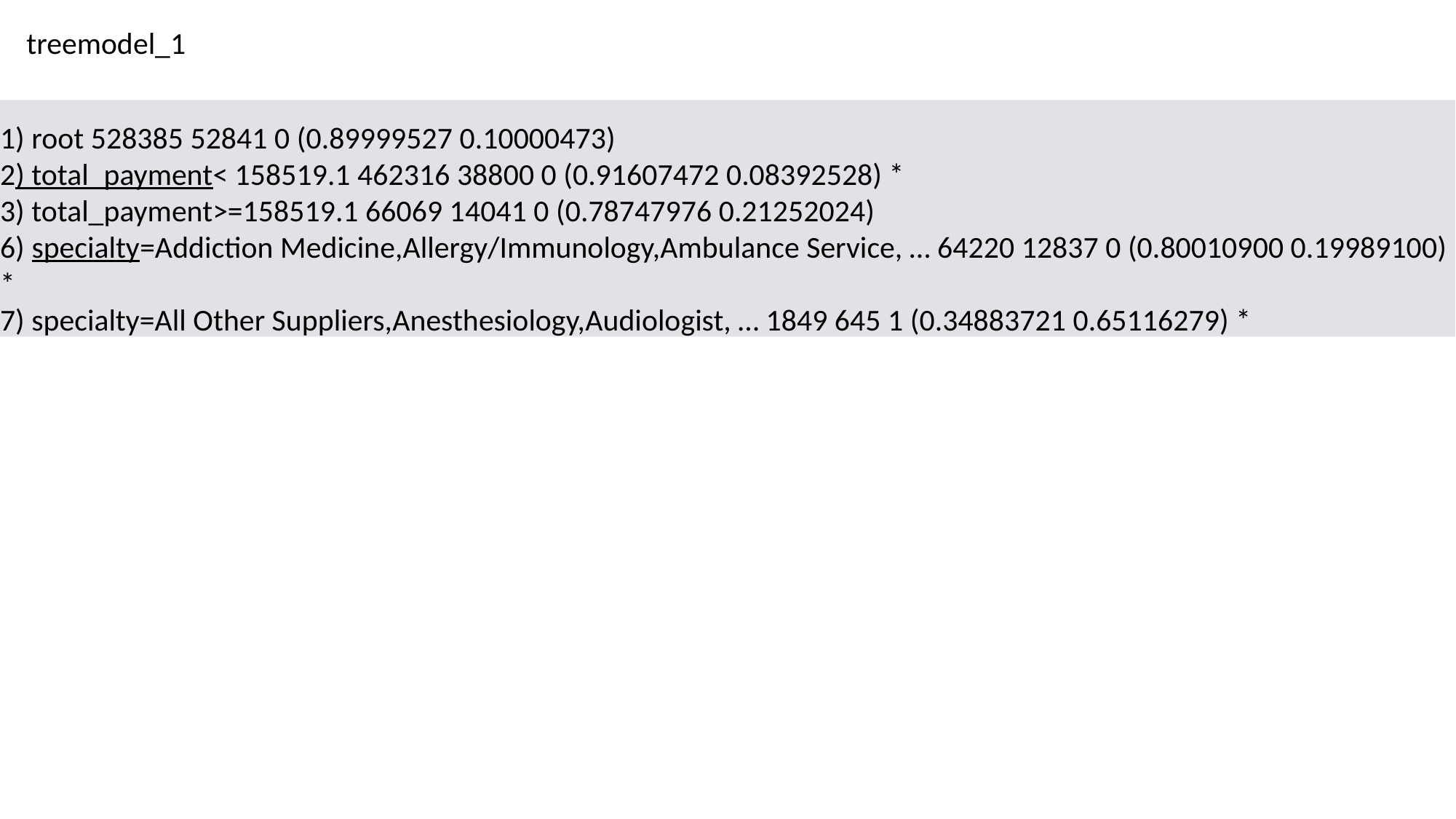

treemodel_1

1) root 528385 52841 0 (0.89999527 0.10000473)
2) total_payment< 158519.1 462316 38800 0 (0.91607472 0.08392528) *
3) total_payment>=158519.1 66069 14041 0 (0.78747976 0.21252024)
6) specialty=Addiction Medicine,Allergy/Immunology,Ambulance Service, … 64220 12837 0 (0.80010900 0.19989100) *
7) specialty=All Other Suppliers,Anesthesiology,Audiologist, … 1849 645 1 (0.34883721 0.65116279) *